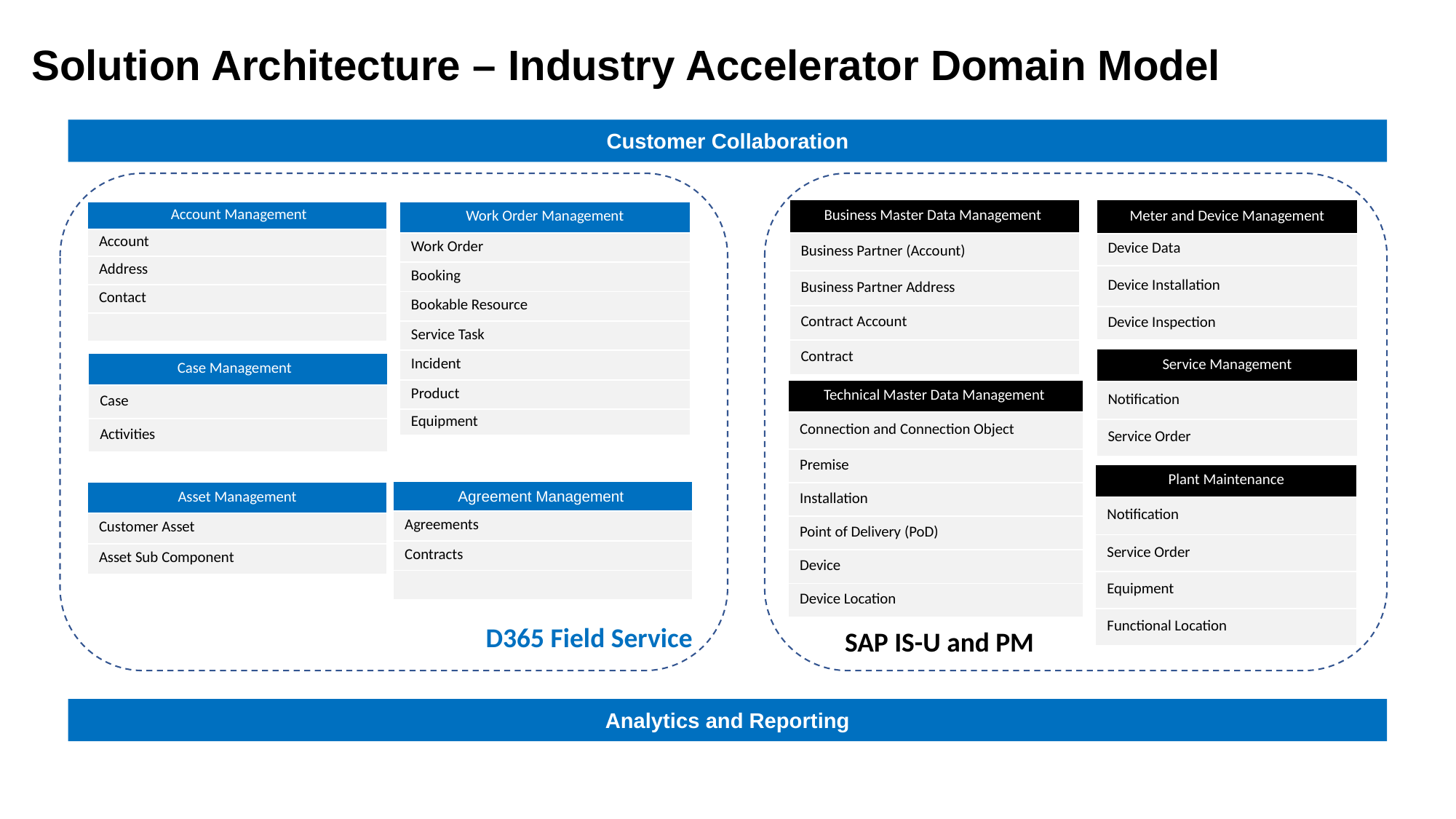

# Solution Architecture – Industry Accelerator Domain Model
Customer Collaboration

| Business Master Data Management |
| --- |
| Business Partner (Account) |
| Business Partner Address |
| Contract Account |
| Contract |
| Meter and Device Management |
| --- |
| Device Data |
| Device Installation |
| Device Inspection |
| Work Order Management |
| --- |
| Work Order |
| Booking |
| Bookable Resource |
| Service Task |
| Incident |
| Product |
| Equipment |
| Account Management |
| --- |
| Account |
| Address |
| Contact |
|  |
| Service Management |
| --- |
| Notification |
| Service Order |
| Case Management |
| --- |
| Case |
| Activities |
| Technical Master Data Management |
| --- |
| Connection and Connection Object |
| Premise |
| Installation |
| Point of Delivery (PoD) |
| Device |
| Device Location |
| Plant Maintenance |
| --- |
| Notification |
| Service Order |
| Equipment |
| Functional Location |
| Agreement Management |
| --- |
| Agreements |
| Contracts |
|  |
| Asset Management |
| --- |
| Customer Asset |
| Asset Sub Component |
D365 Field Service
SAP IS-U and PM
Analytics and Reporting